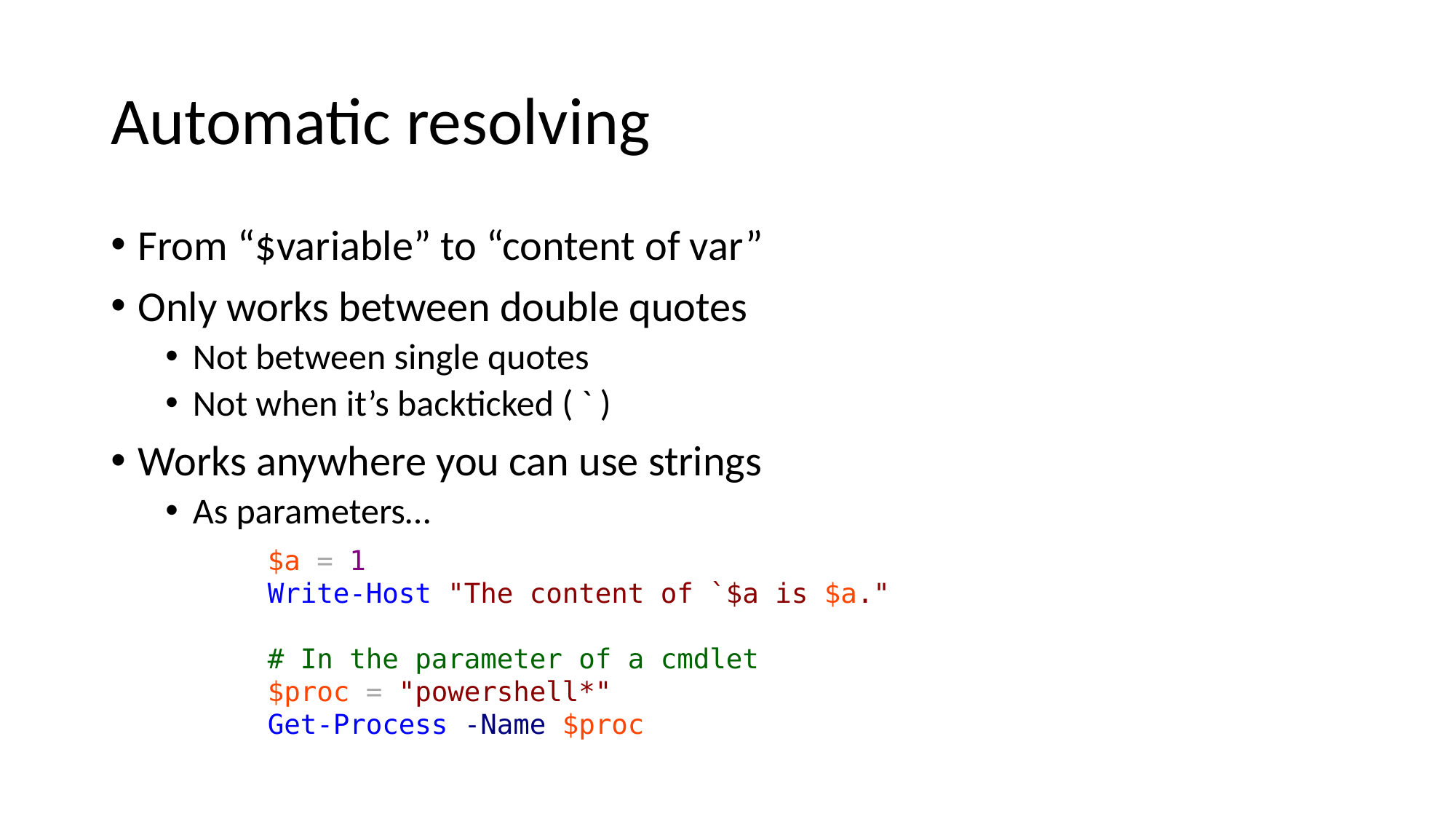

# Automatic resolving
From “$variable” to “content of var”
Only works between double quotes
Not between single quotes
Not when it’s backticked ( ` )
Works anywhere you can use strings
As parameters…
$a = 1
Write-Host "The content of `$a is $a."

# In the parameter of a cmdlet
$proc = "powershell*"
Get-Process -Name $proc